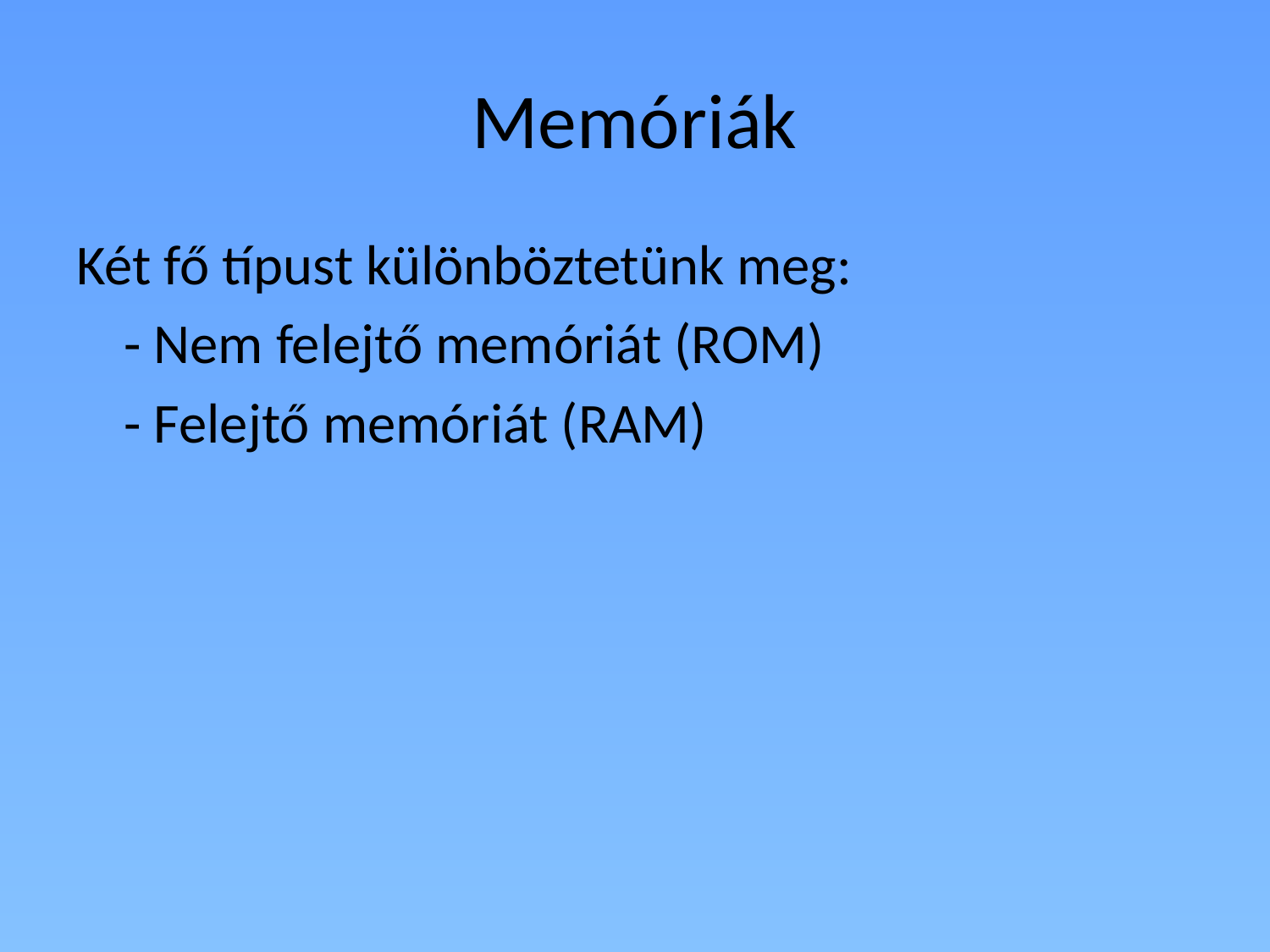

# Memóriák
Két fő típust különböztetünk meg:
	- Nem felejtő memóriát (ROM)
	- Felejtő memóriát (RAM)